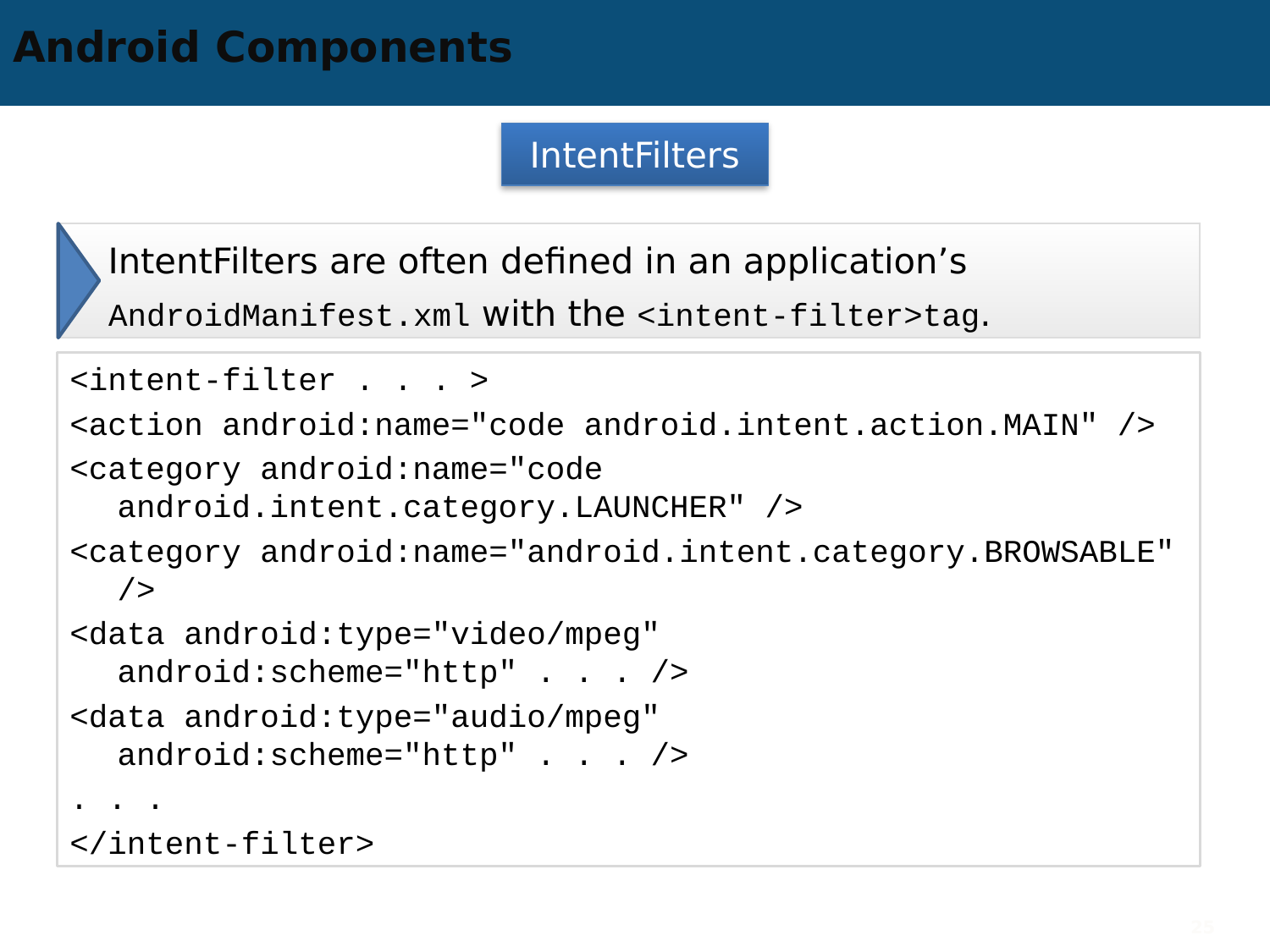

# Android Components
IntentFilters
IntentFilters are often defined in an application’s AndroidManifest.xml with the <intent-filter>tag.

<intent-filter . . . >
<action android:name="code android.intent.action.MAIN" />
<category android:name="code android.intent.category.LAUNCHER" />
<category android:name="android.intent.category.BROWSABLE" />
<data android:type="video/mpeg" android:scheme="http" . . . />
<data android:type="audio/mpeg" android:scheme="http" . . . />
. . .
</intent-filter>